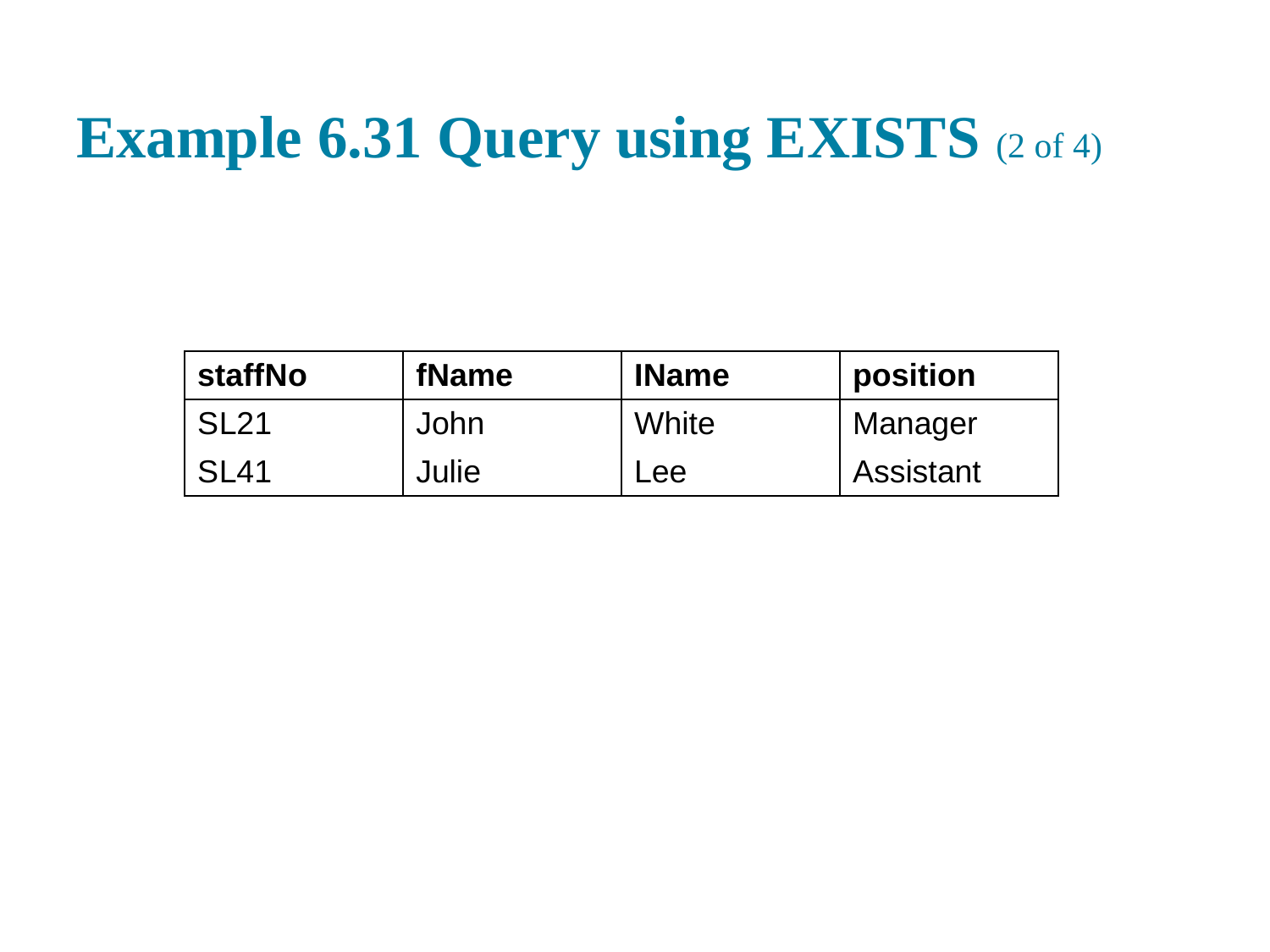

# Example 6.31 Query using EXISTS (2 of 4)
| staff N o | f Name | I Name | position |
| --- | --- | --- | --- |
| S L21 | John | White | Manager |
| S L41 | Julie | Lee | Assistant |